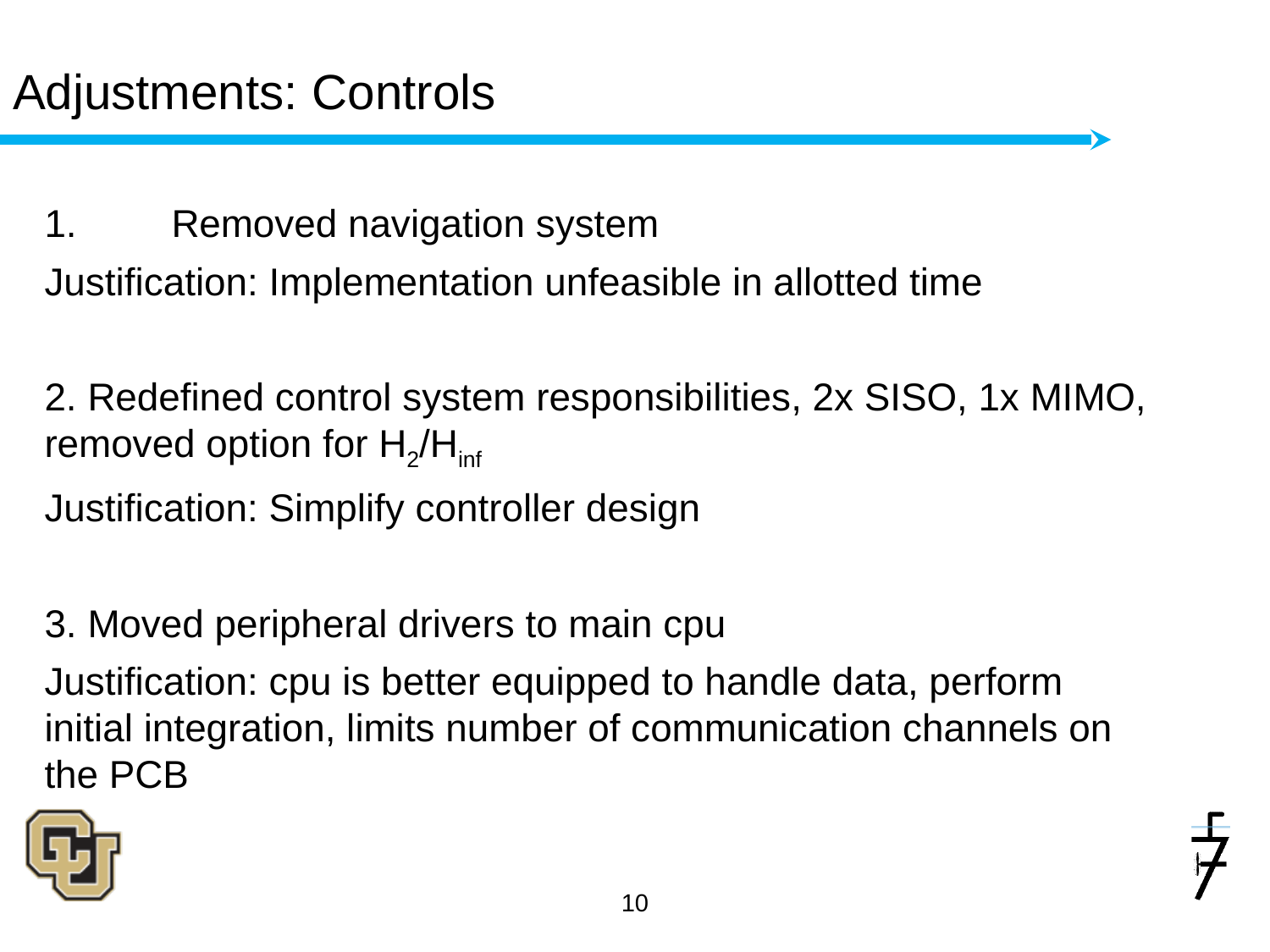

# Adjustments: Controls
1.	Removed navigation system
Justification: Implementation unfeasible in allotted time

2. Redefined control system responsibilities, 2x SISO, 1x MIMO, removed option for H2/Hinf
Justification: Simplify controller design

3. Moved peripheral drivers to main cpu
Justification: cpu is better equipped to handle data, perform initial integration, limits number of communication channels on the PCB
10